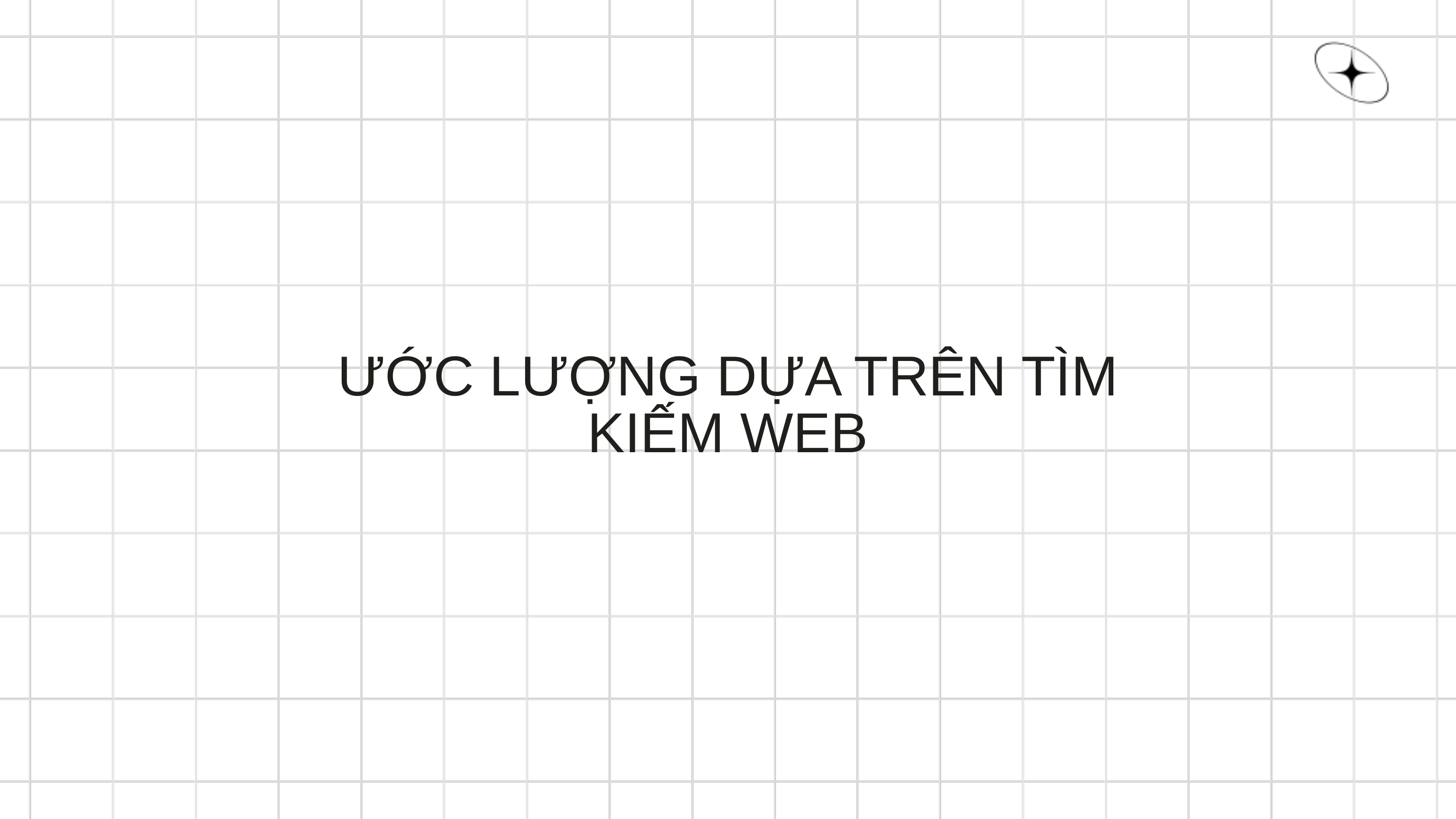

ƯỚC LƯỢNG DỰA TRÊN TÌM KIẾM WEB